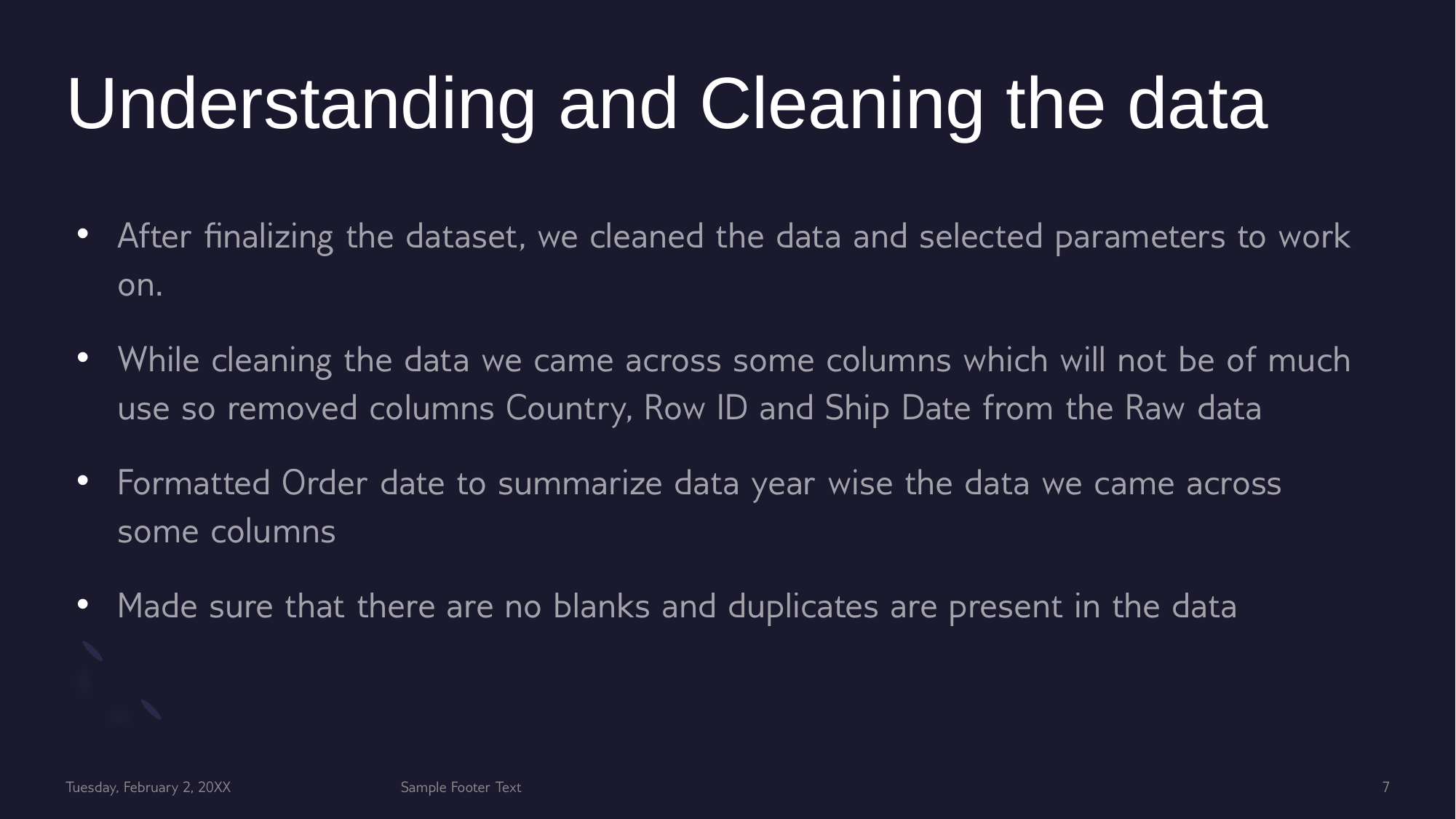

# Understanding and Cleaning the data
After finalizing the dataset, we cleaned the data and selected parameters to work on.
While cleaning the data we came across some columns which will not be of much use so removed columns Country, Row ID and Ship Date from the Raw data
Formatted Order date to summarize data year wise the data we came across some columns
Made sure that there are no blanks and duplicates are present in the data

Tuesday, February 2, 20XX
Sample Footer Text
7